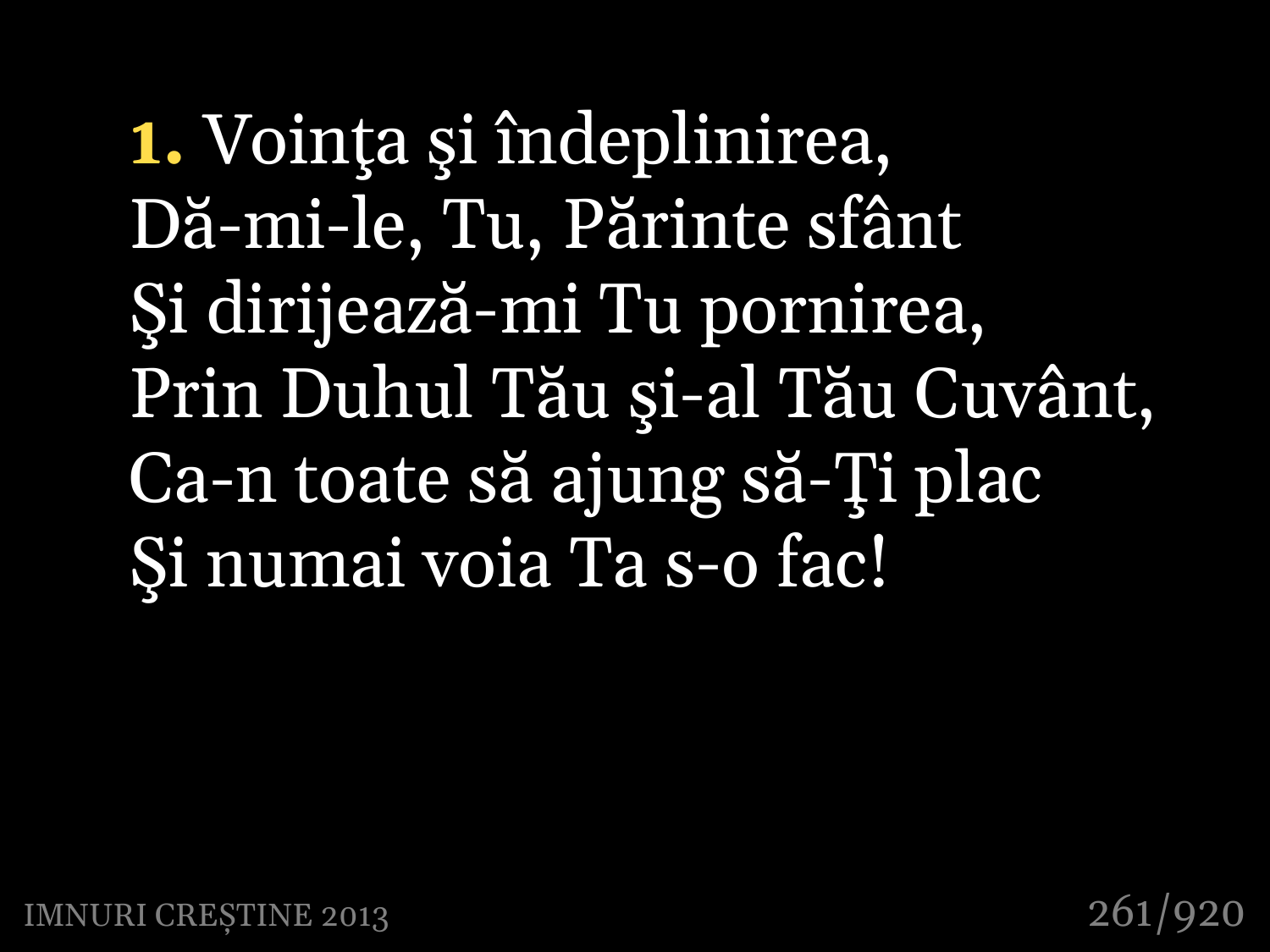

1. Voinţa şi îndeplinirea,
Dă-mi-le, Tu, Părinte sfânt
Şi dirijează-mi Tu pornirea,
Prin Duhul Tău şi-al Tău Cuvânt,
Ca-n toate să ajung să-Ţi plac
Şi numai voia Ta s-o fac!
261/920
IMNURI CREȘTINE 2013